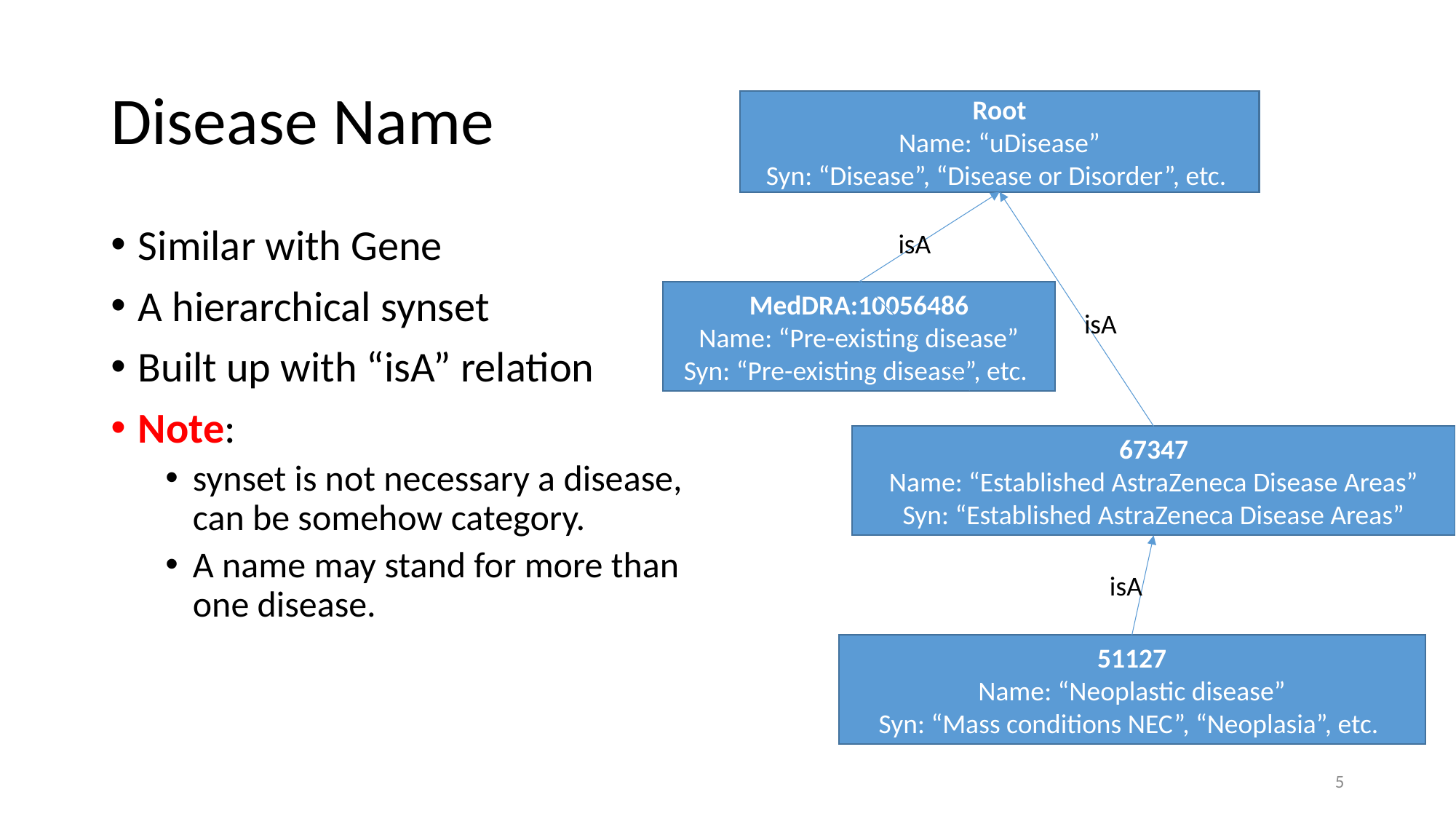

# Disease Name
Root
Name: “uDisease”
Syn: “Disease”, “Disease or Disorder”, etc.
isA
isA
67347
Name: “Established AstraZeneca Disease Areas”
Syn: “Established AstraZeneca Disease Areas”
isA
51127
Name: “Neoplastic disease”
Syn: “Mass conditions NEC”, “Neoplasia”, etc.
MedDRA:10056486
Name: “Pre-existing disease”
Syn: “Pre-existing disease”, etc.
Similar with Gene
A hierarchical synset
Built up with “isA” relation
Note:
synset is not necessary a disease, can be somehow category.
A name may stand for more than one disease.

5